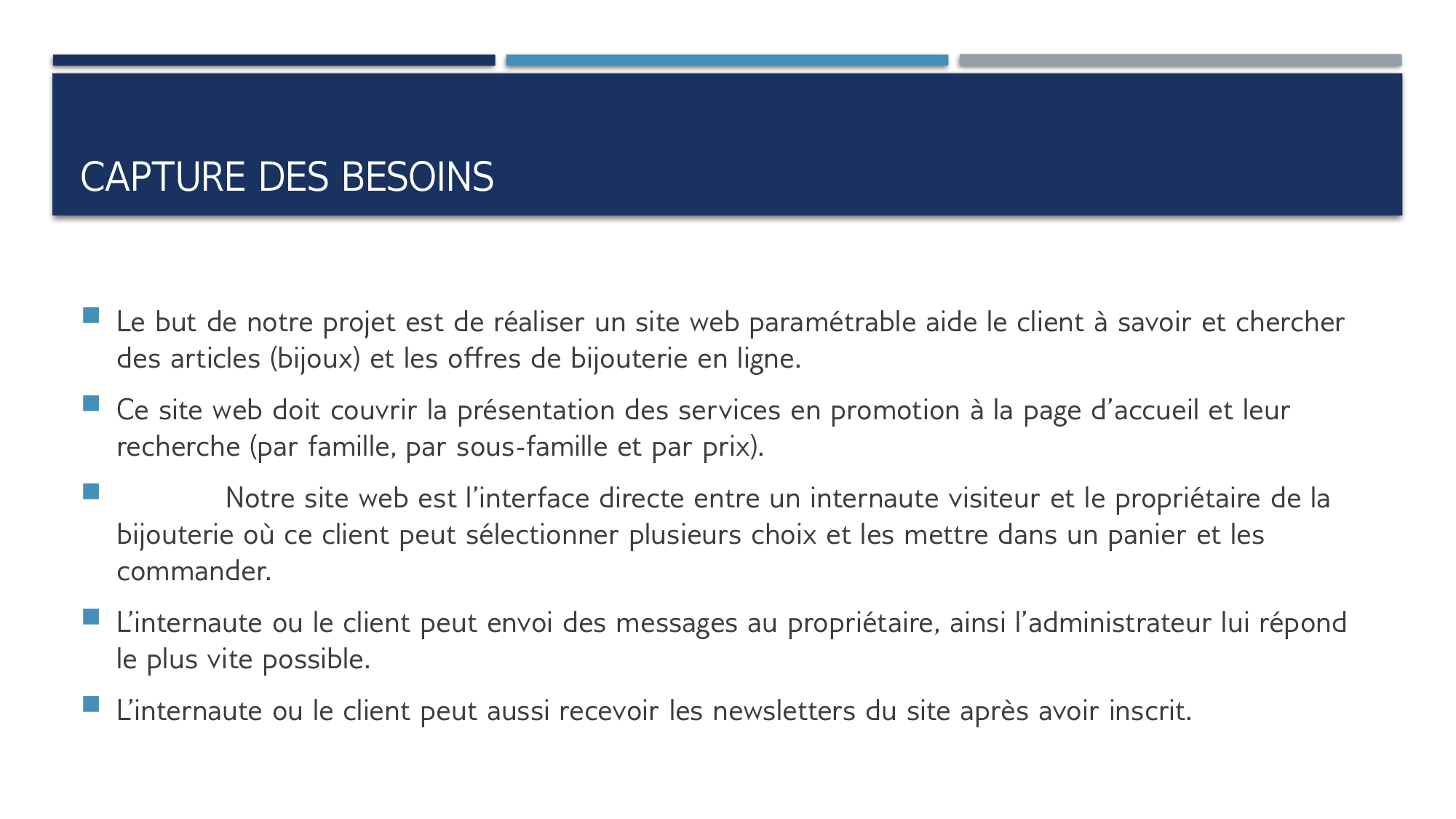

# Capture des besoins
Le but de notre projet est de réaliser un site web paramétrable aide le client à savoir et chercher des articles (bijoux) et les offres de bijouterie en ligne.
Ce site web doit couvrir la présentation des services en promotion à la page d’accueil et leur recherche (par famille, par sous-famille et par prix).
	Notre site web est l’interface directe entre un internaute visiteur et le propriétaire de la bijouterie où ce client peut sélectionner plusieurs choix et les mettre dans un panier et les commander.
L’internaute ou le client peut envoi des messages au propriétaire, ainsi l’administrateur lui répond le plus vite possible.
L’internaute ou le client peut aussi recevoir les newsletters du site après avoir inscrit.